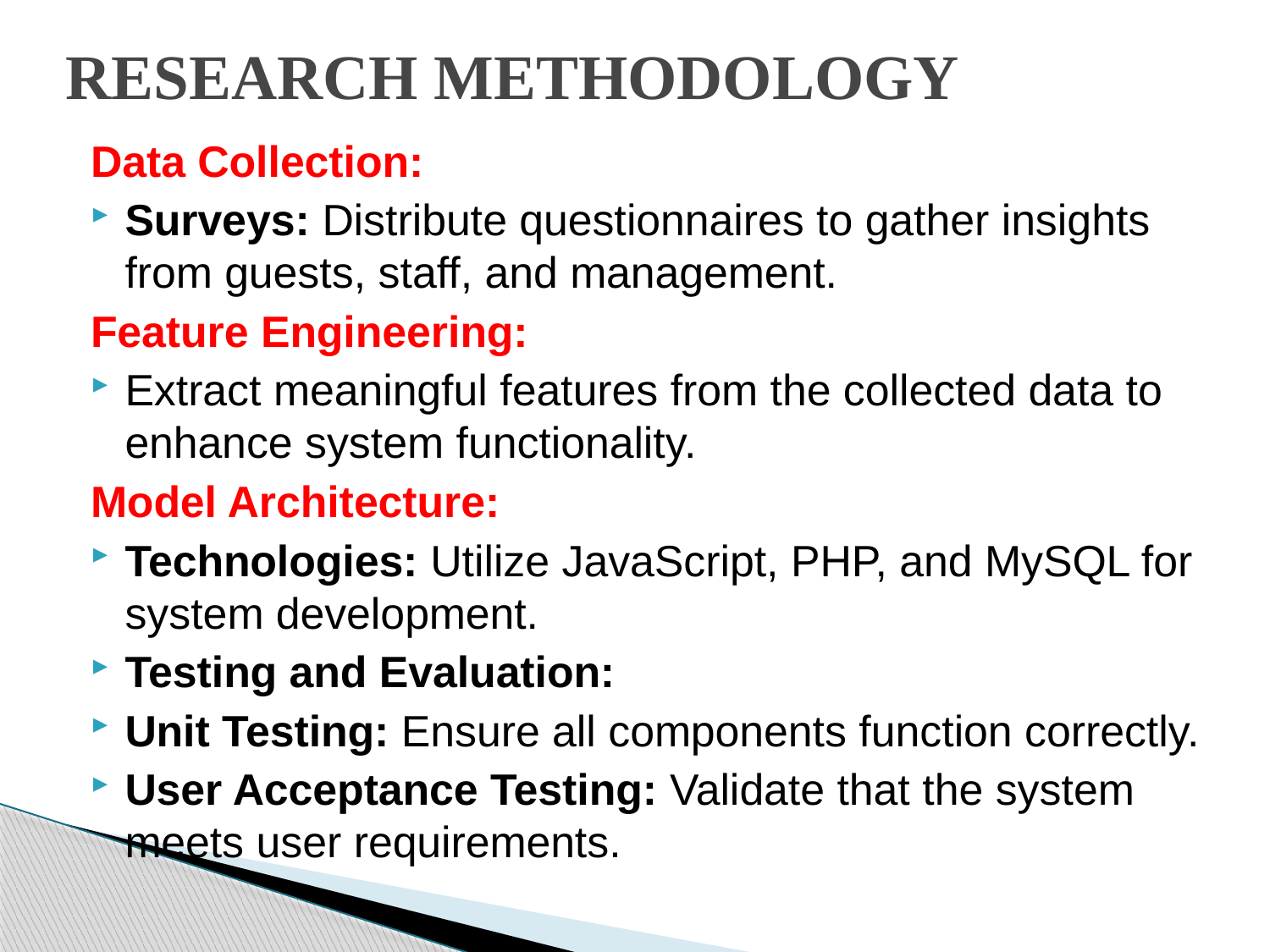

# RESEARCH METHODOLOGY
Data Collection:
Surveys: Distribute questionnaires to gather insights from guests, staff, and management.
Feature Engineering:
Extract meaningful features from the collected data to enhance system functionality.
Model Architecture:
Technologies: Utilize JavaScript, PHP, and MySQL for system development.
Testing and Evaluation:
Unit Testing: Ensure all components function correctly.
User Acceptance Testing: Validate that the system meets user requirements.